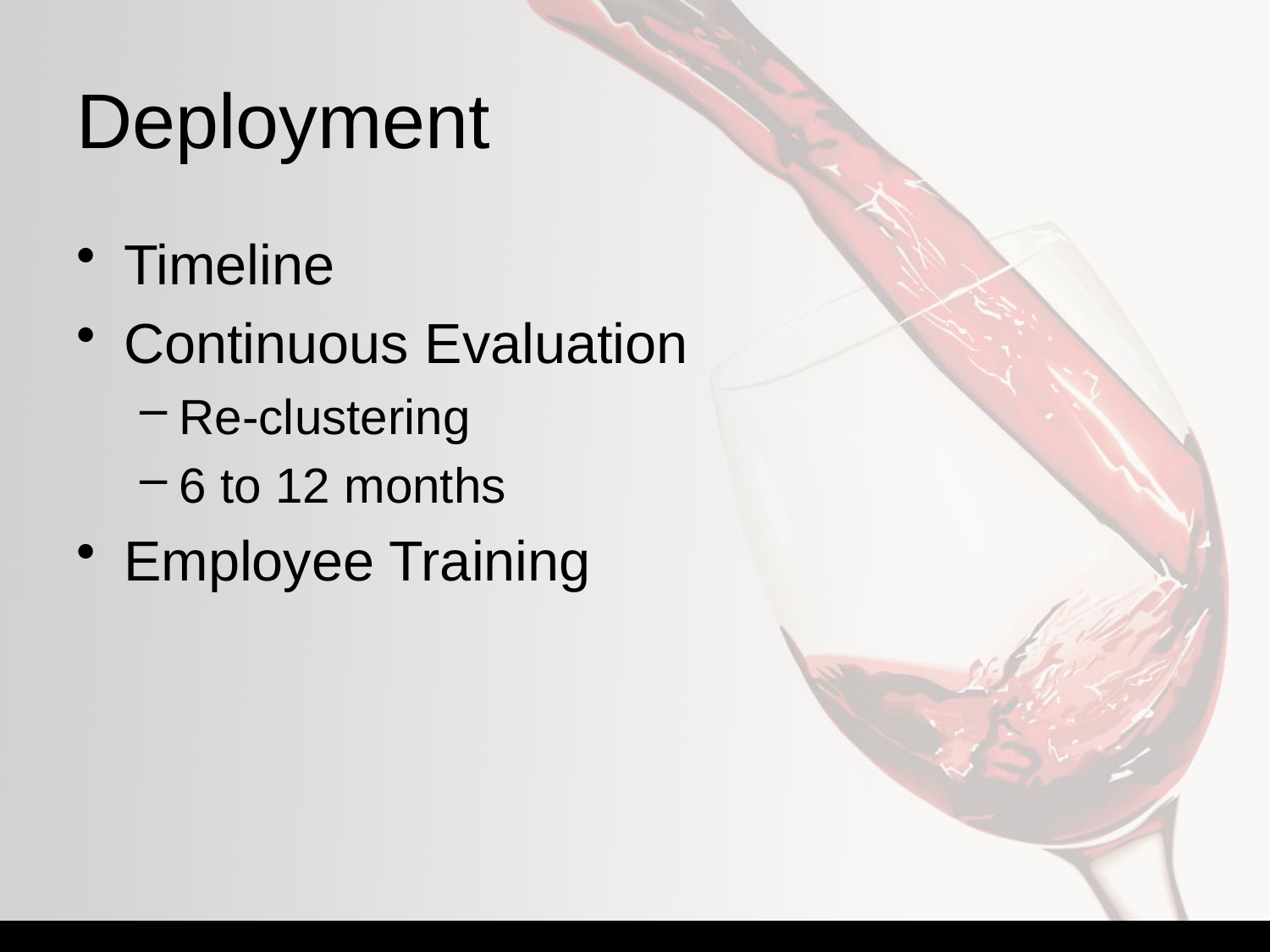

# Deployment
Timeline
Continuous Evaluation
Re-clustering
6 to 12 months
Employee Training